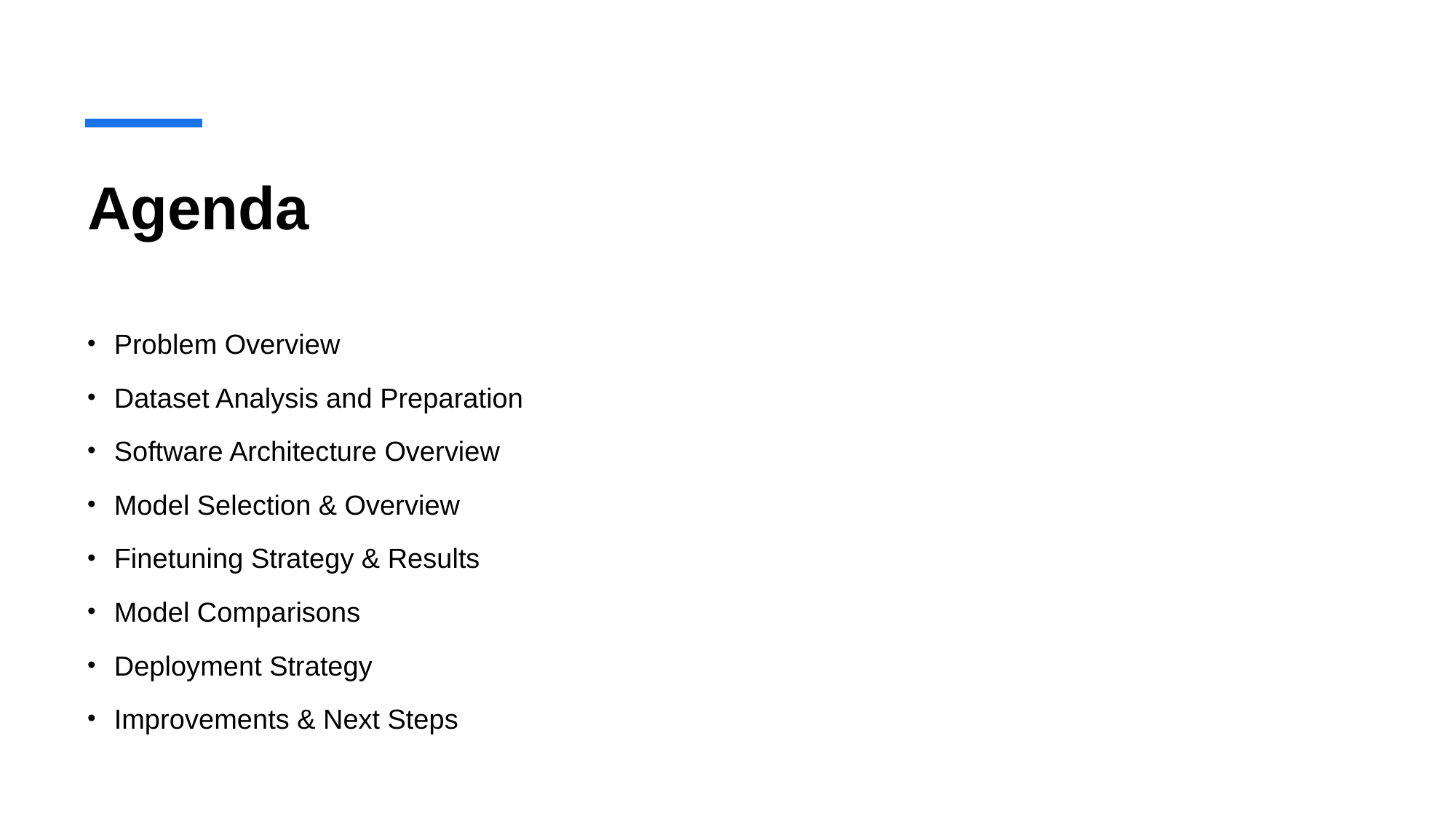

# Agenda
Problem Overview
Dataset Analysis and Preparation
Software Architecture Overview
Model Selection & Overview
Finetuning Strategy & Results
Model Comparisons
Deployment Strategy
Improvements & Next Steps